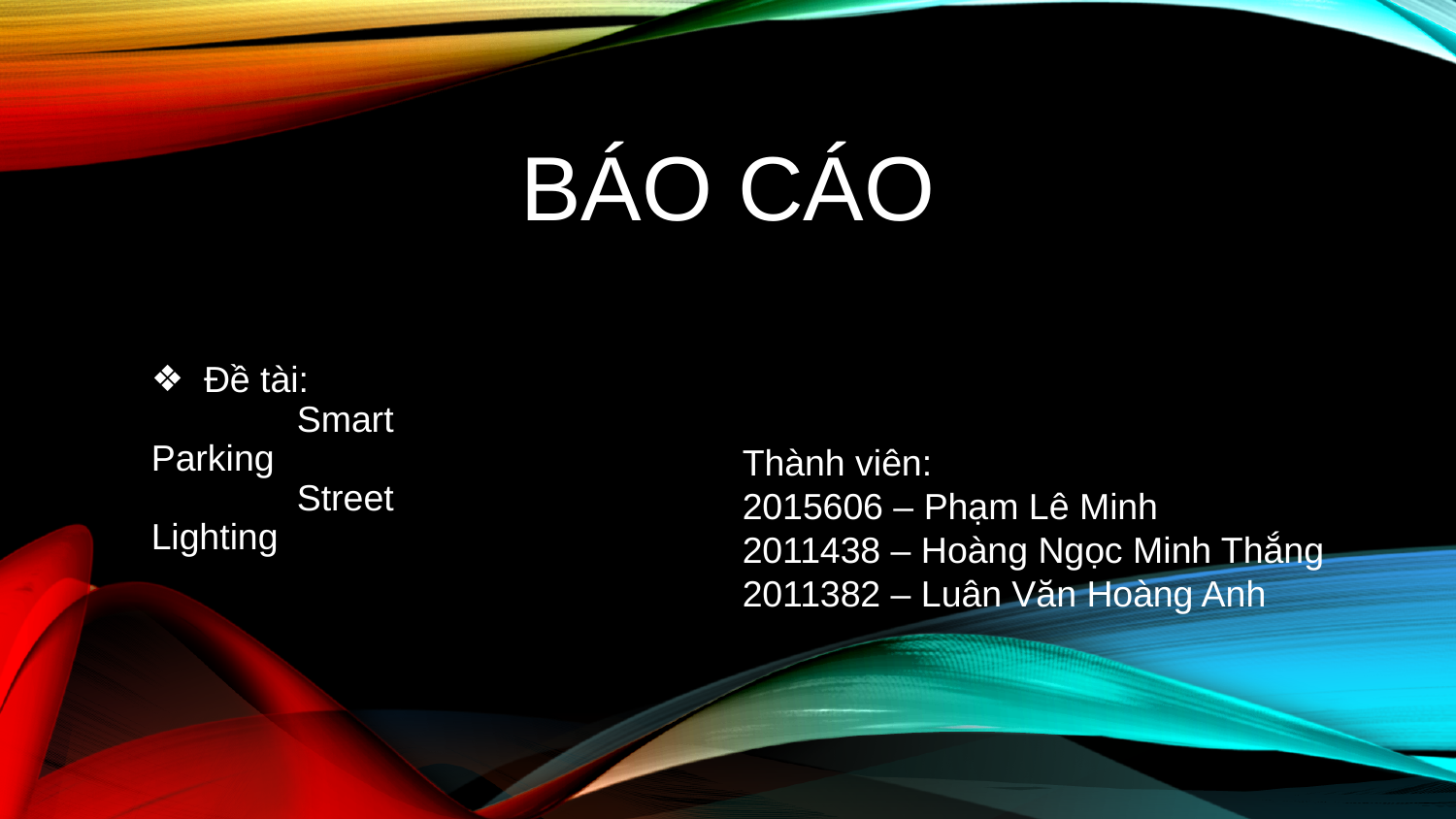

# Báo cáo
Đề tài:
	Smart Parking
	Street Lighting
Thành viên:
2015606 – Phạm Lê Minh
2011438 – Hoàng Ngọc Minh Thắng
2011382 – Luân Văn Hoàng Anh